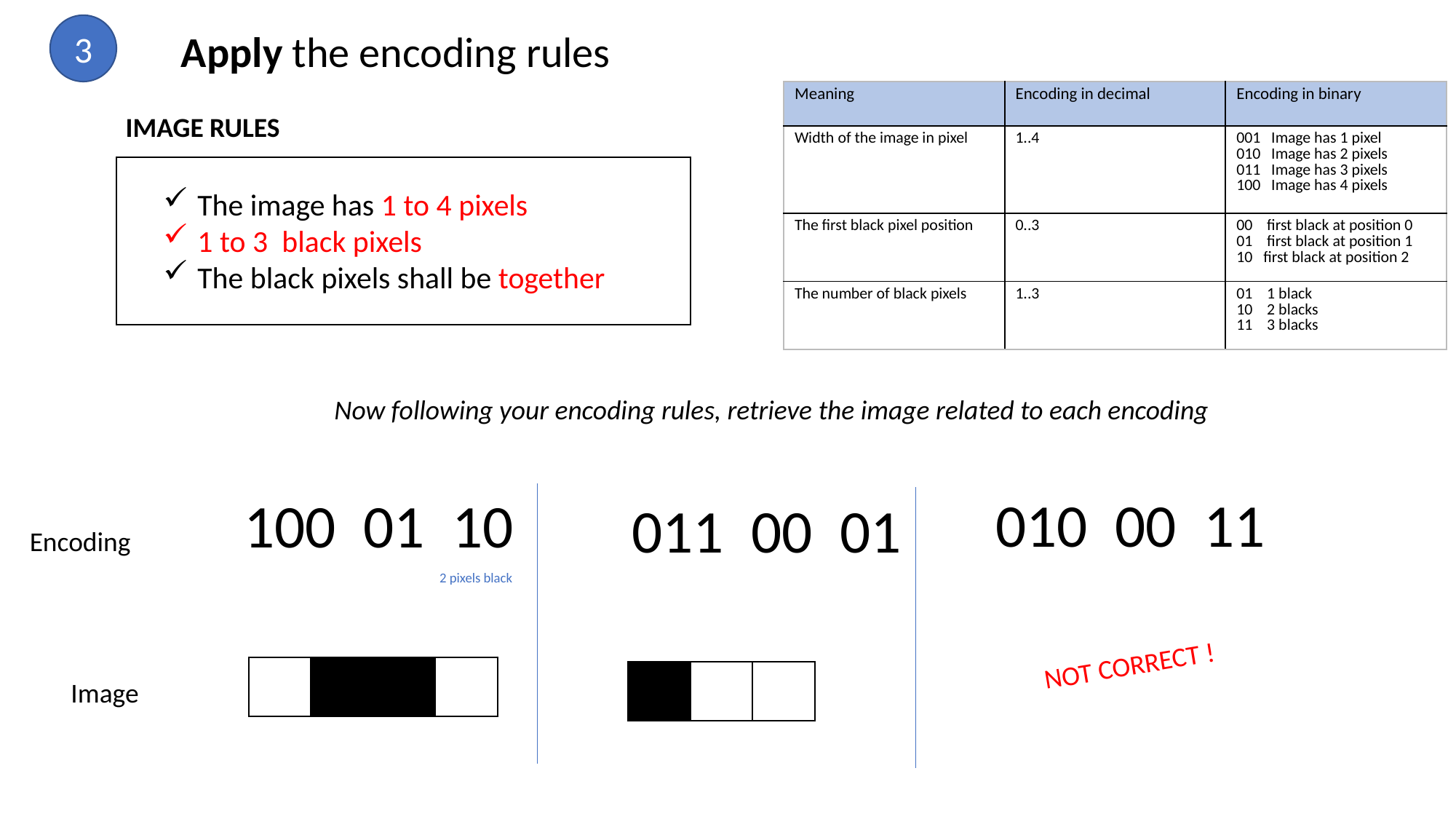

3
Apply the encoding rules
| Meaning | Encoding in decimal | Encoding in binary |
| --- | --- | --- |
| Width of the image in pixel | 1..4 | 001 Image has 1 pixel 010 Image has 2 pixels 011 Image has 3 pixels 100 Image has 4 pixels |
| The first black pixel position | 0..3 | 00 first black at position 0 01 first black at position 1 10 first black at position 2 |
| The number of black pixels | 1..3 | 01 1 black 10 2 blacks 11 3 blacks |
IMAGE RULES

The image has 1 to 4 pixels
1 to 3  black pixels
The black pixels shall be together
Now following your encoding rules, retrieve the image related to each encoding
010  00  11
100  01  10
011  00  01
Encoding
2 pixels black
NOT CORRECT !

Image